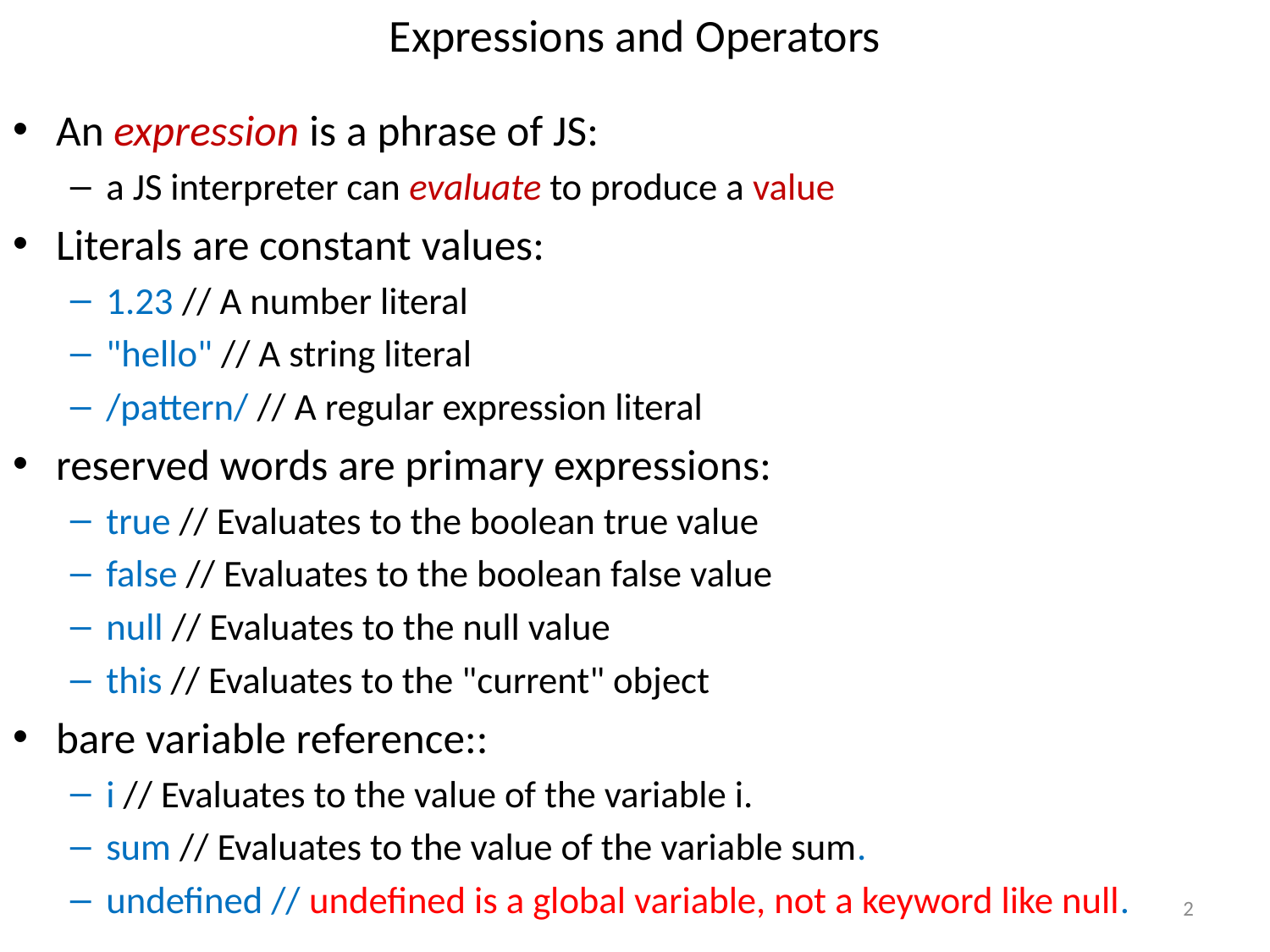

# Expressions and Operators
An expression is a phrase of JS:
a JS interpreter can evaluate to produce a value
Literals are constant values:
1.23 // A number literal
"hello" // A string literal
/pattern/ // A regular expression literal
reserved words are primary expressions:
true // Evaluates to the boolean true value
false // Evaluates to the boolean false value
null // Evaluates to the null value
this // Evaluates to the "current" object
bare variable reference::
i // Evaluates to the value of the variable i.
sum // Evaluates to the value of the variable sum.
undefined // undefined is a global variable, not a keyword like null.
2